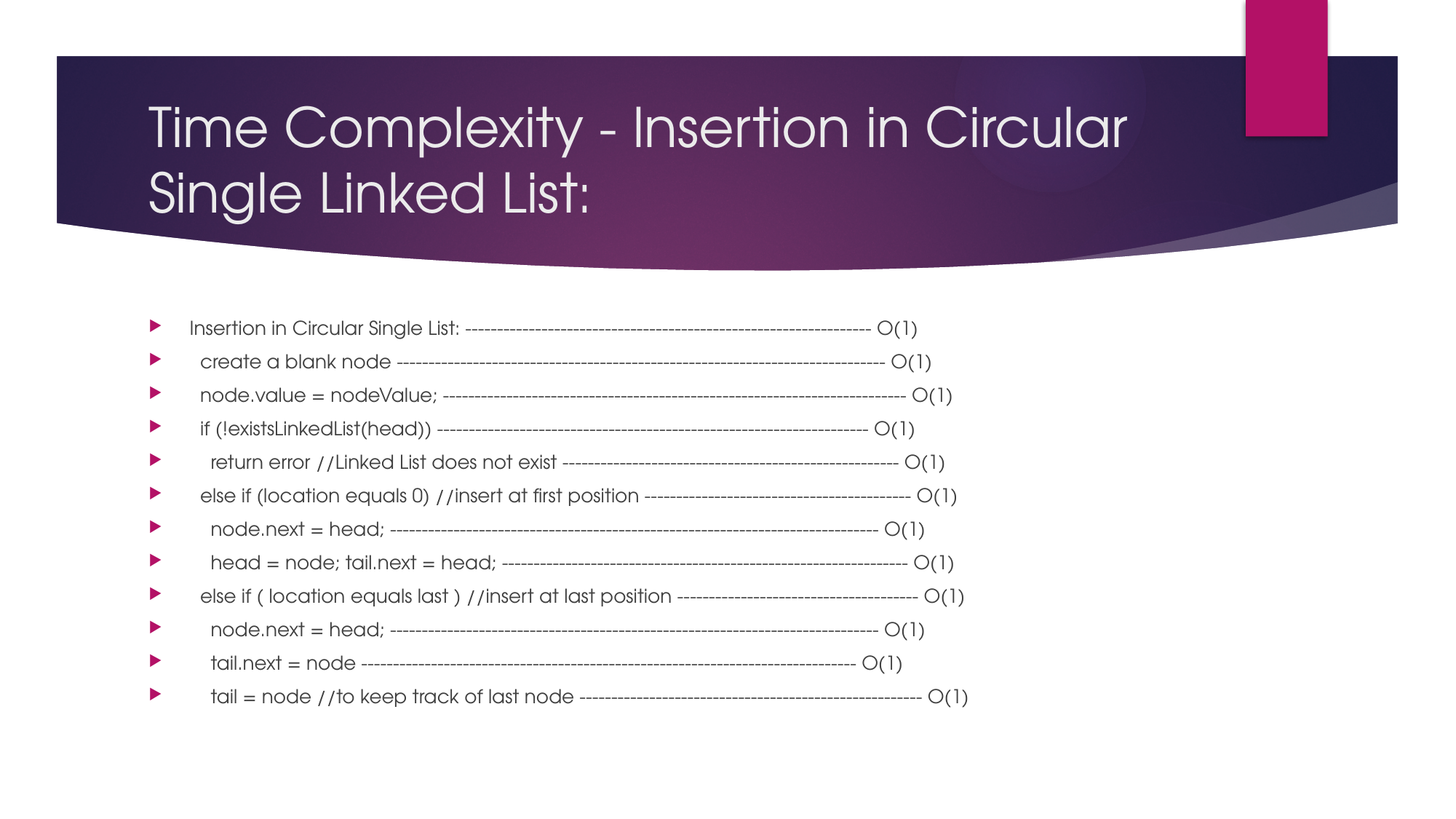

# Time Complexity - Insertion in Circular Single Linked List:
Insertion in Circular Single List: ---------------------------------------------------------------- O(1)
  create a blank node ----------------------------------------------------------------------------- O(1)
  node.value = nodeValue; ------------------------------------------------------------------------- O(1)
  if (!existsLinkedList(head)) -------------------------------------------------------------------- O(1)
    return error //Linked List does not exist ----------------------------------------------------- O(1)
  else if (location equals 0) //insert at first position ------------------------------------------ O(1)
    node.next = head; ----------------------------------------------------------------------------- O(1)
    head = node; tail.next = head; ---------------------------------------------------------------- O(1)
  else if ( location equals last ) //insert at last position -------------------------------------- O(1)
    node.next = head; ----------------------------------------------------------------------------- O(1)
    tail.next = node ------------------------------------------------------------------------------ O(1)
    tail = node //to keep track of last node ------------------------------------------------------ O(1)